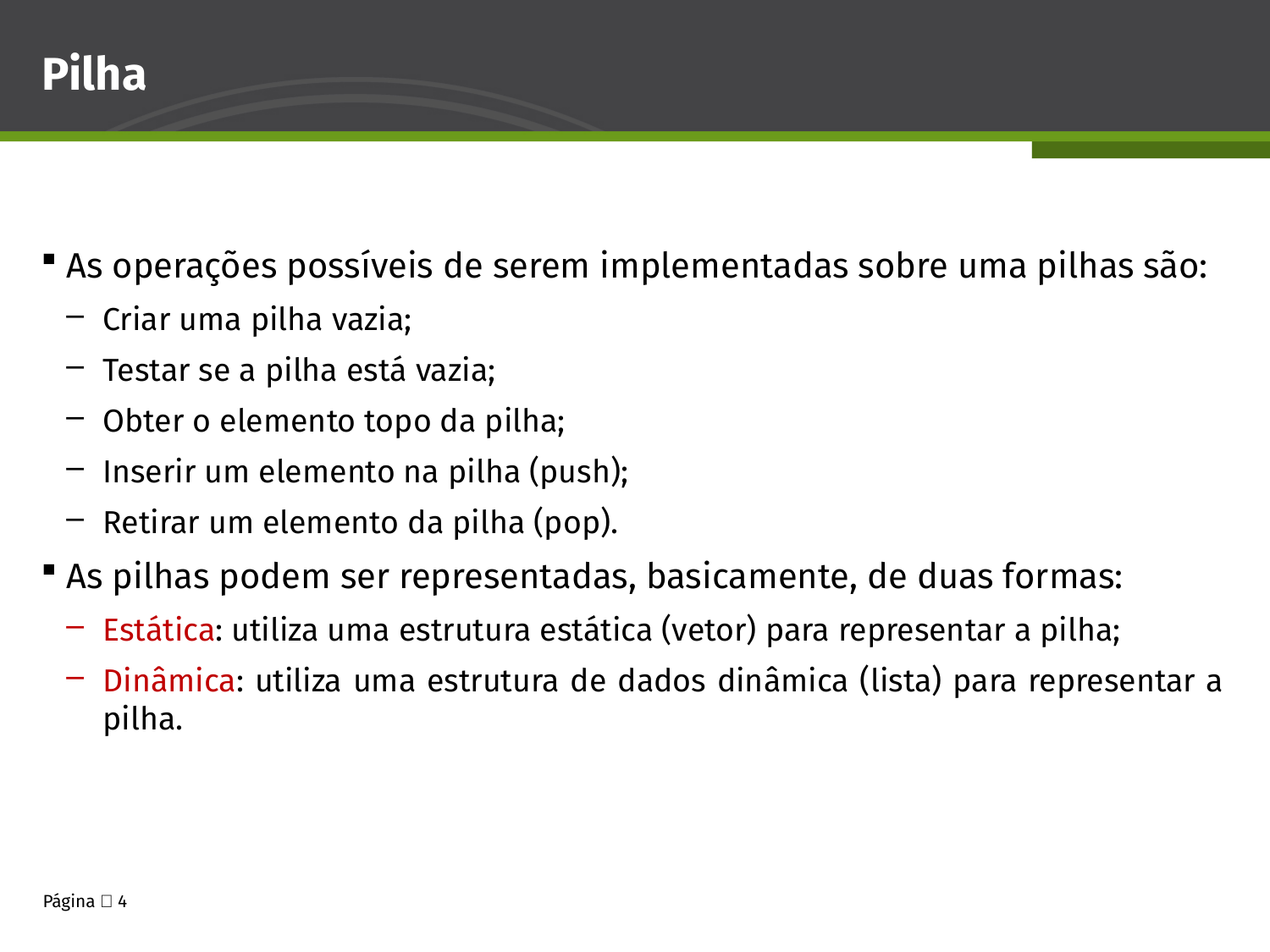

# Pilha
As operações possíveis de serem implementadas sobre uma pilhas são:
Criar uma pilha vazia;
Testar se a pilha está vazia;
Obter o elemento topo da pilha;
Inserir um elemento na pilha (push);
Retirar um elemento da pilha (pop).
As pilhas podem ser representadas, basicamente, de duas formas:
Estática: utiliza uma estrutura estática (vetor) para representar a pilha;
Dinâmica: utiliza uma estrutura de dados dinâmica (lista) para representar a pilha.